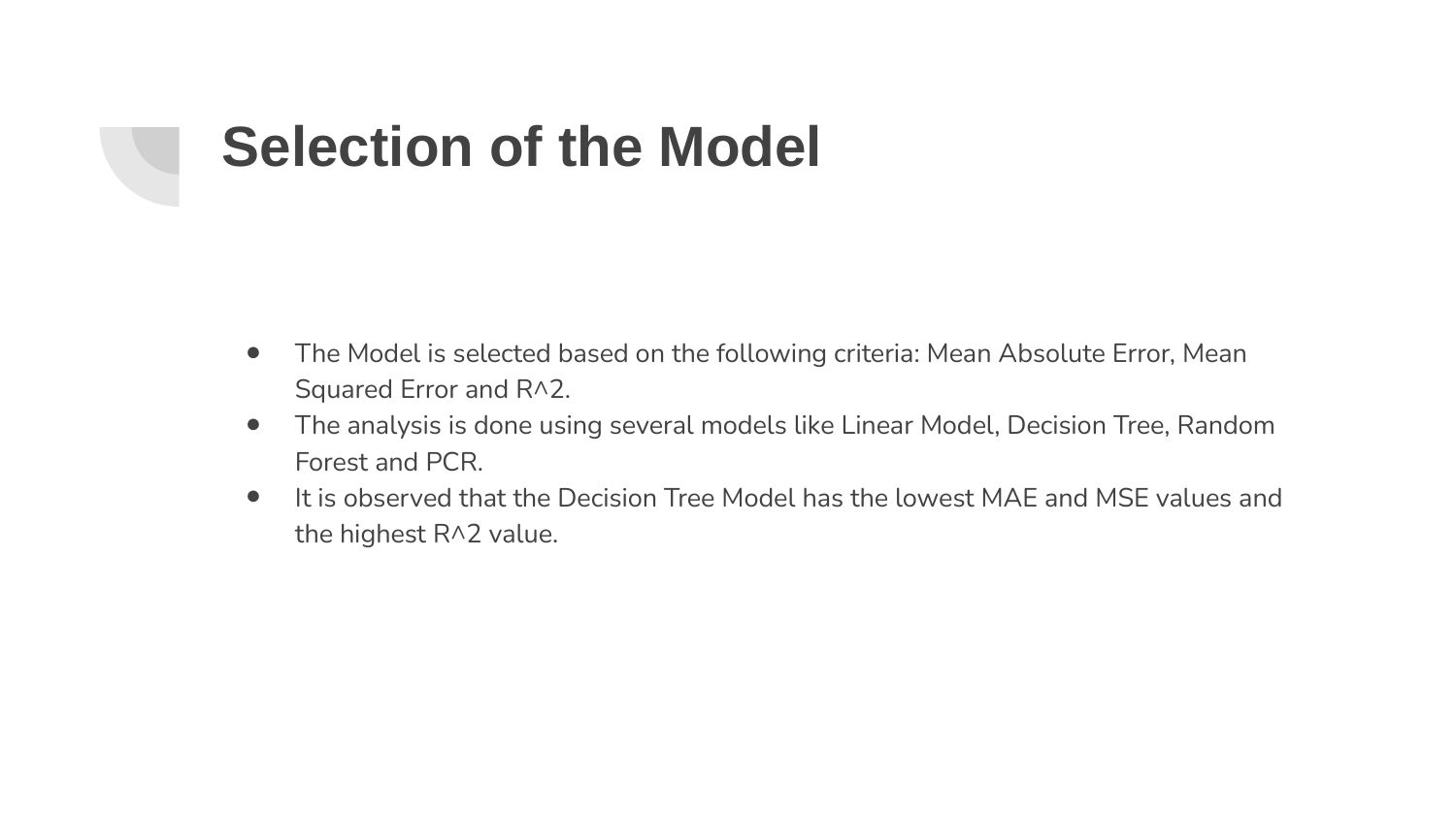

# Selection of the Model
The Model is selected based on the following criteria: Mean Absolute Error, Mean Squared Error and R^2.
The analysis is done using several models like Linear Model, Decision Tree, Random Forest and PCR.
It is observed that the Decision Tree Model has the lowest MAE and MSE values and the highest R^2 value.